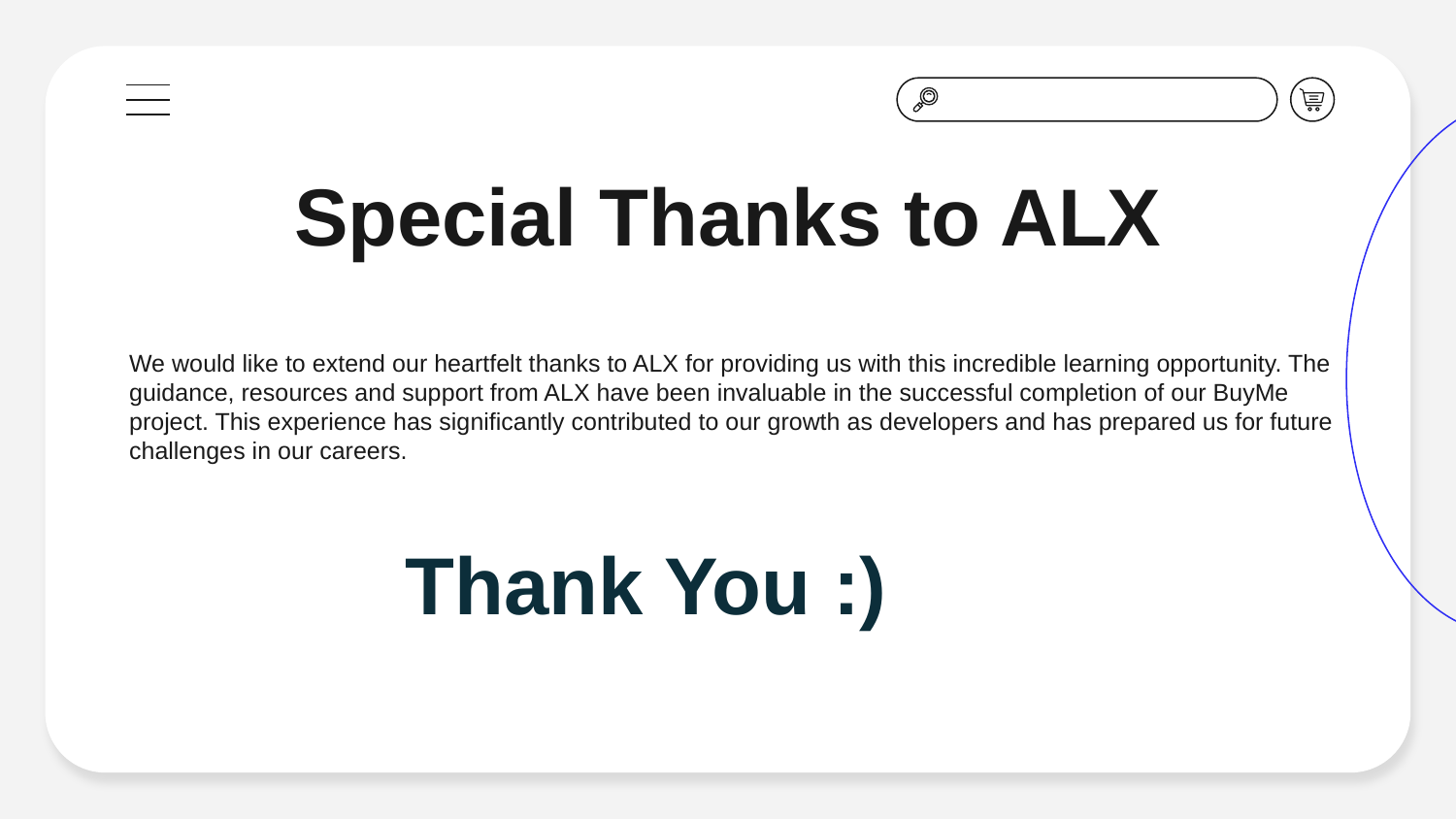

# Special Thanks to ALX
We would like to extend our heartfelt thanks to ALX for providing us with this incredible learning opportunity. The guidance, resources and support from ALX have been invaluable in the successful completion of our BuyMe project. This experience has significantly contributed to our growth as developers and has prepared us for future challenges in our careers.

Thank You :)